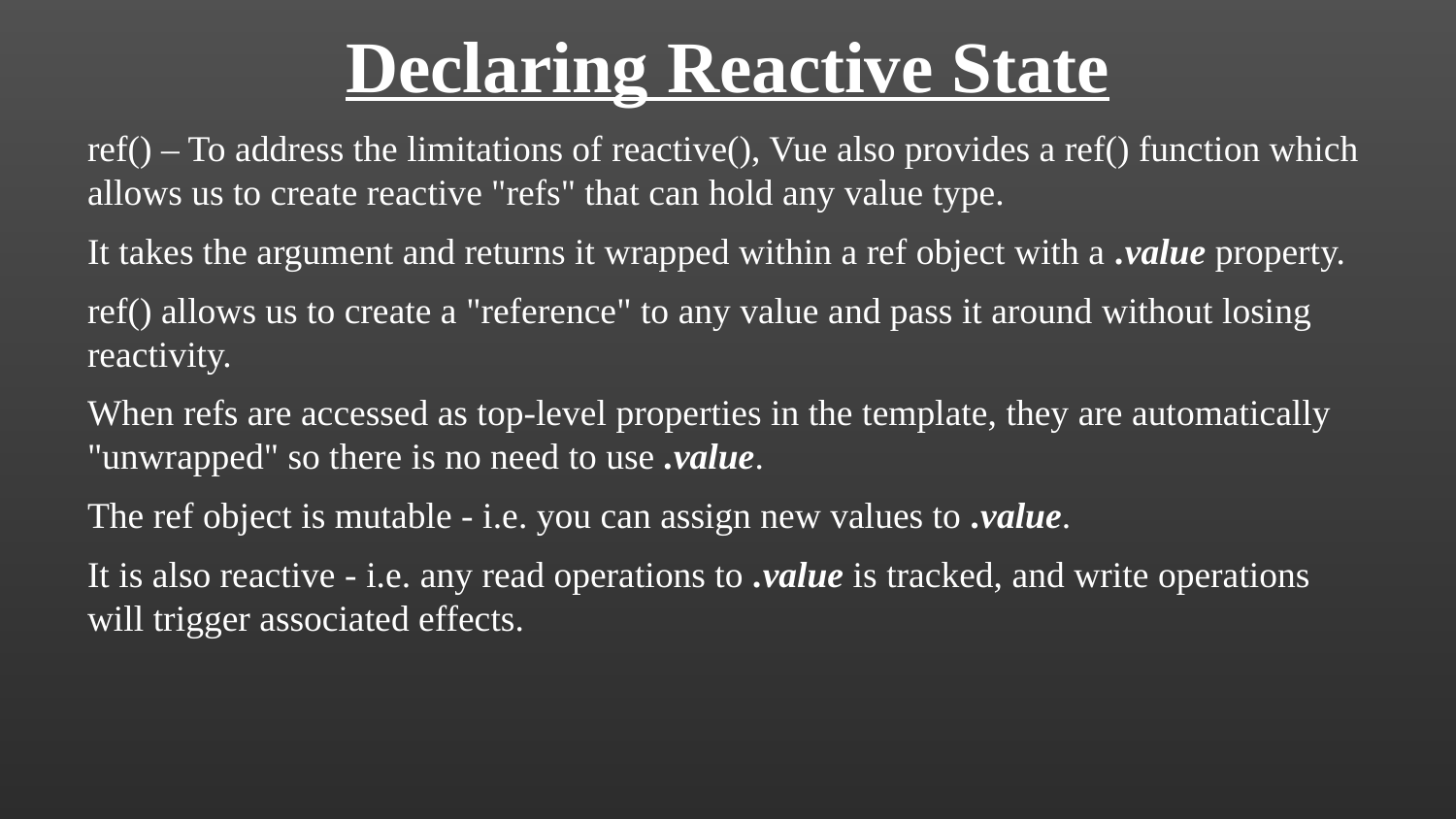

Declaring Reactive State
ref() – To address the limitations of reactive(), Vue also provides a ref() function which allows us to create reactive "refs" that can hold any value type.
It takes the argument and returns it wrapped within a ref object with a .value property.
ref() allows us to create a "reference" to any value and pass it around without losing reactivity.
When refs are accessed as top-level properties in the template, they are automatically "unwrapped" so there is no need to use .value.
The ref object is mutable - i.e. you can assign new values to .value.
It is also reactive - i.e. any read operations to .value is tracked, and write operations will trigger associated effects.